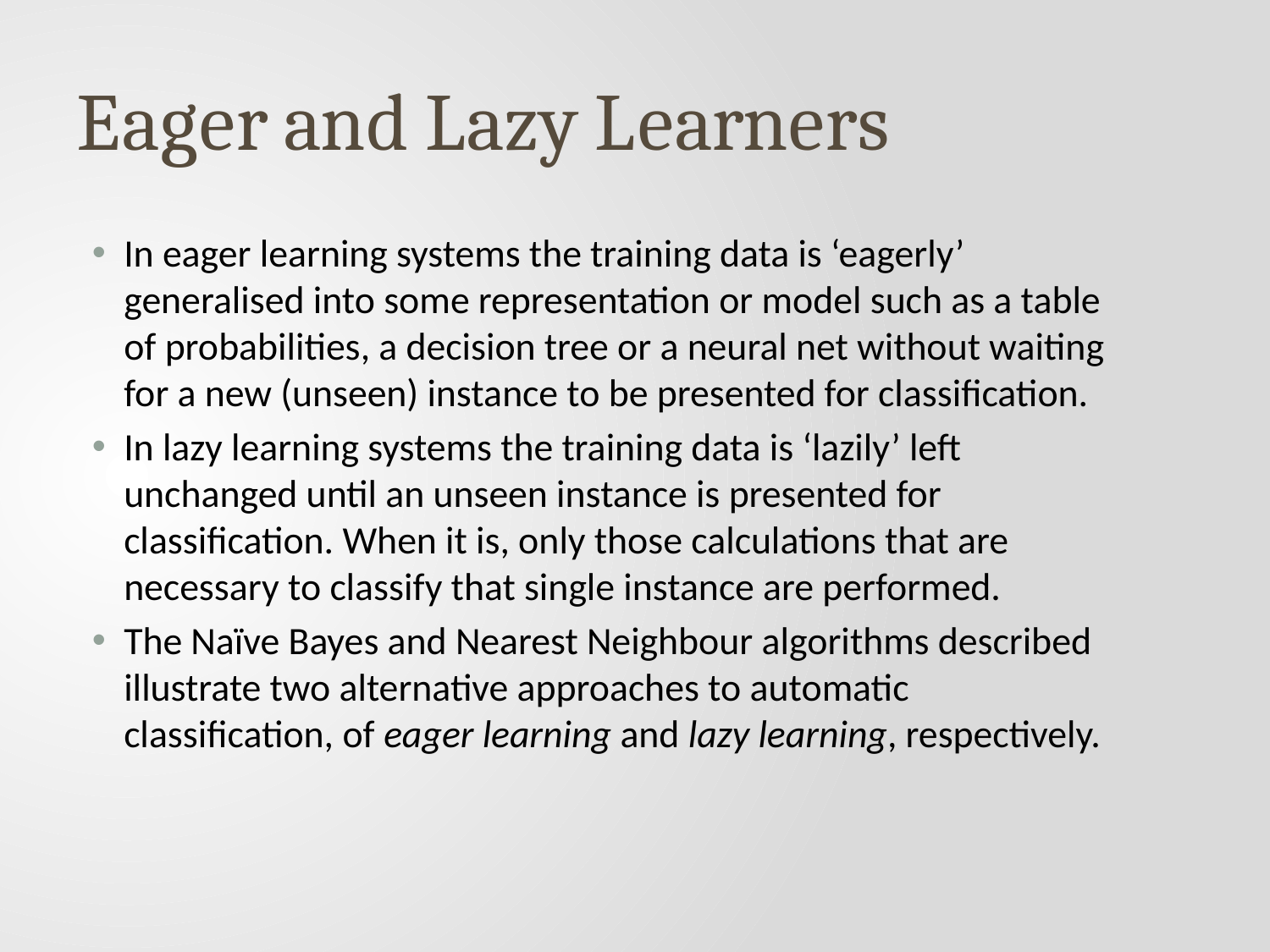

# Eager and Lazy Learners
In eager learning systems the training data is ‘eagerly’ generalised into some representation or model such as a table of probabilities, a decision tree or a neural net without waiting for a new (unseen) instance to be presented for classification.
In lazy learning systems the training data is ‘lazily’ left unchanged until an unseen instance is presented for classification. When it is, only those calculations that are necessary to classify that single instance are performed.
The Naïve Bayes and Nearest Neighbour algorithms described illustrate two alternative approaches to automatic classification, of eager learning and lazy learning, respectively.